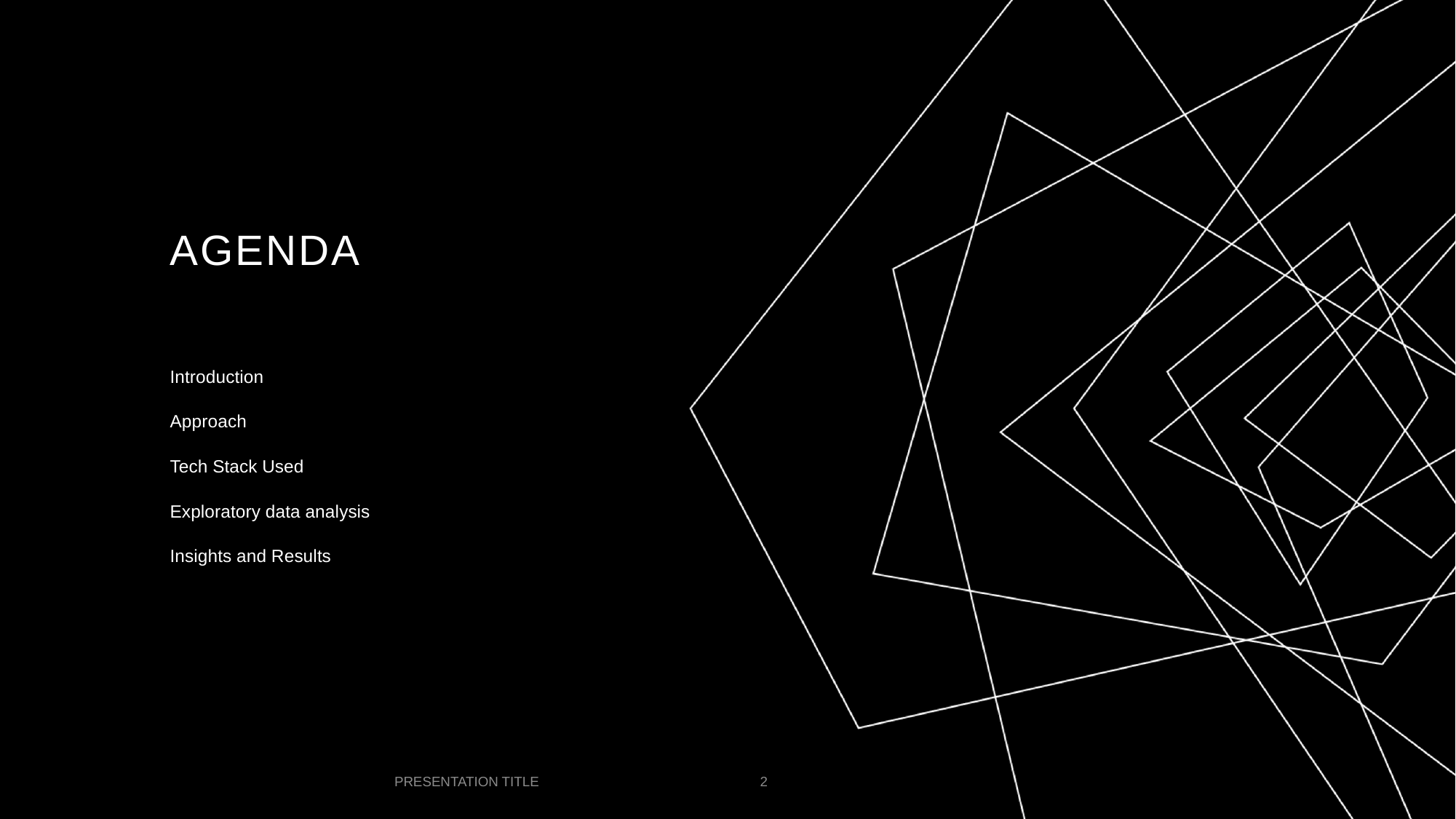

# AGENDA
Introduction
Approach
Tech Stack Used
Exploratory data analysis
Insights and Results

PRESENTATION TITLE
2